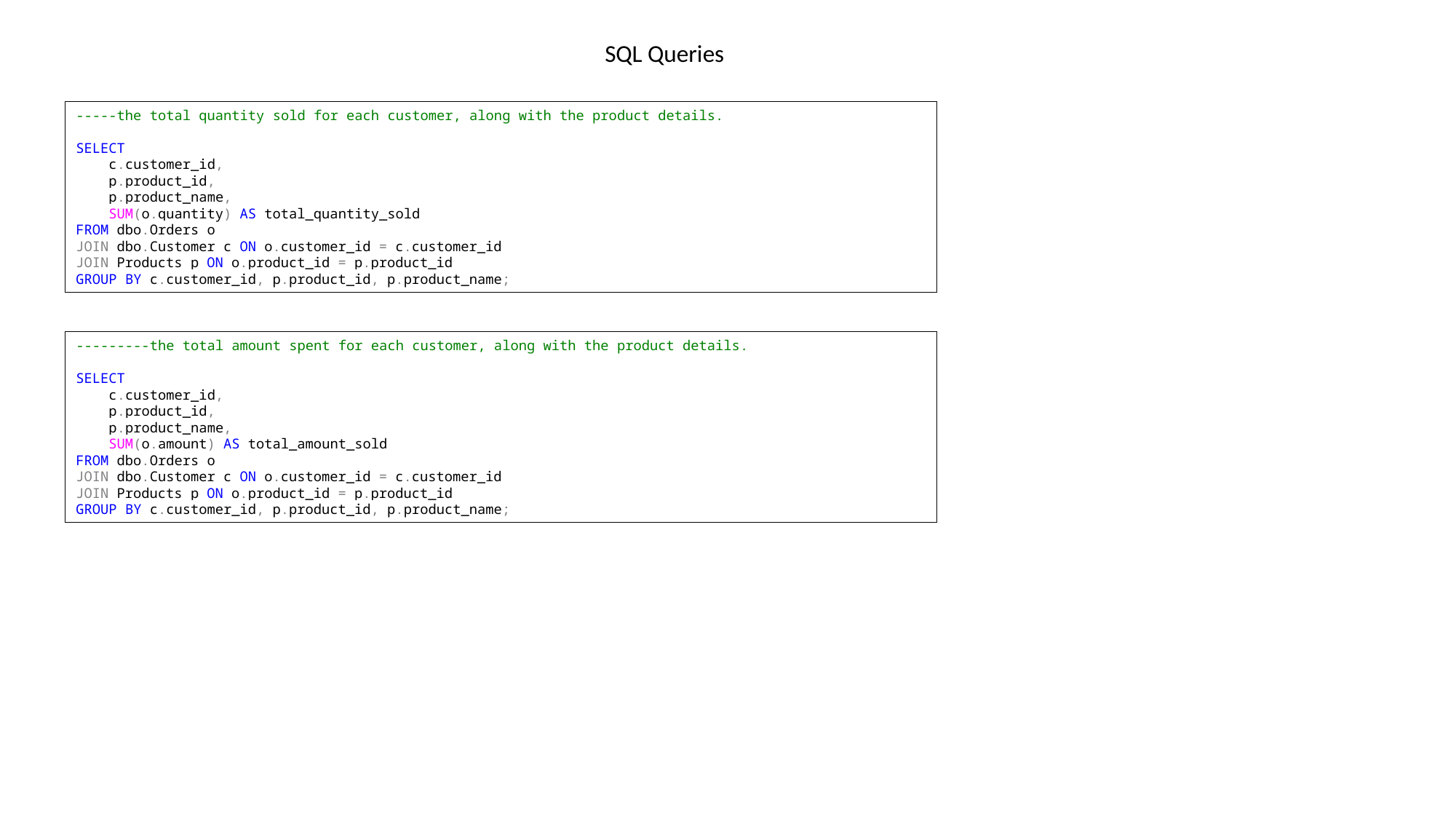

# SQL Queries

-----the total quantity sold for each customer, along with the product details.

SELECT
    c.customer_id,
    p.product_id,
    p.product_name,
    SUM(o.quantity) AS total_quantity_sold
FROM dbo.Orders o
JOIN dbo.Customer c ON o.customer_id = c.customer_id
JOIN Products p ON o.product_id = p.product_id
GROUP BY c.customer_id, p.product_id, p.product_name;
---------the total amount spent for each customer, along with the product details.

SELECT
    c.customer_id,
    p.product_id,
    p.product_name,
    SUM(o.amount) AS total_amount_sold
FROM dbo.Orders o
JOIN dbo.Customer c ON o.customer_id = c.customer_id
JOIN Products p ON o.product_id = p.product_id
GROUP BY c.customer_id, p.product_id, p.product_name;